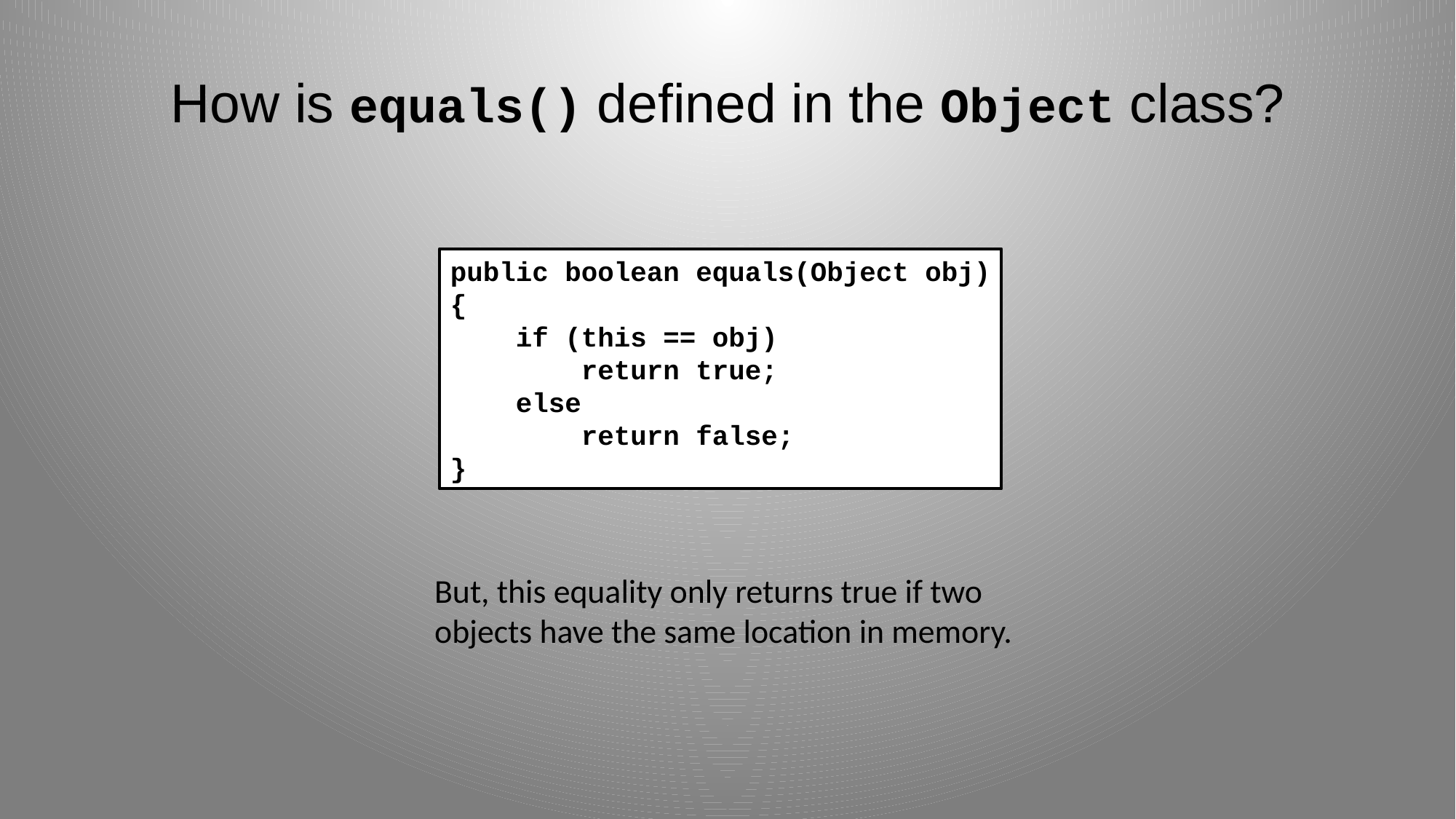

# How is equals() defined in the Object class?
public boolean equals(Object obj)
{
    if (this == obj)
        return true;
    else
        return false;
}
But, this equality only returns true if two
objects have the same location in memory.